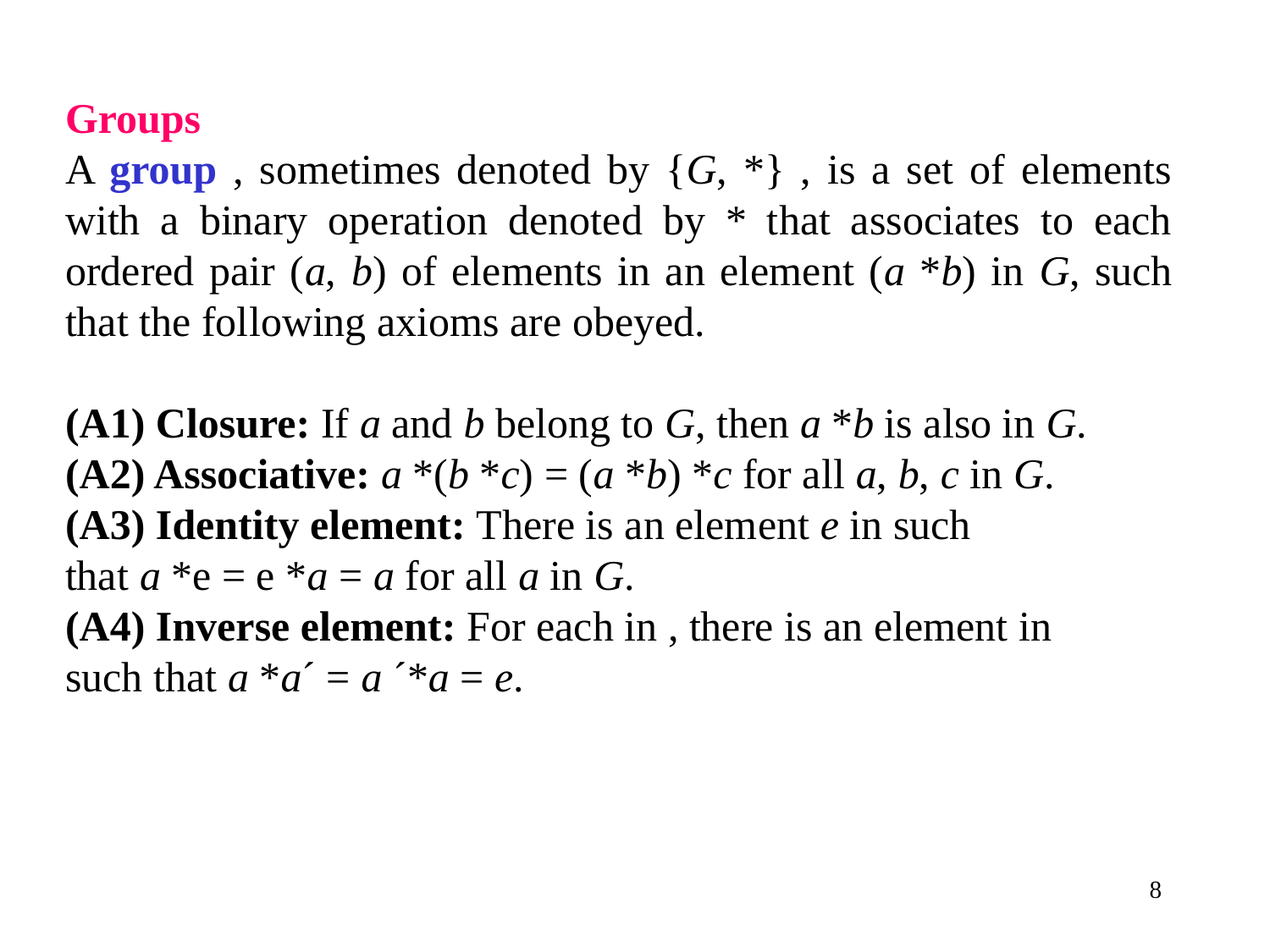

Groups
A group , sometimes denoted by {G, *} , is a set of elements with a binary operation denoted by * that associates to each ordered pair (a, b) of elements in an element (a *b) in G, such that the following axioms are obeyed.

(A1) Closure: If a and b belong to G, then a *b is also in G.
(A2) Associative: a *(b *c) = (a *b) *c for all a, b, c in G.
(A3) Identity element: There is an element e in such
that a *e = e *a = a for all a in G.
(A4) Inverse element: For each in , there is an element in
such that a *a´ = a ´*a = e.
8